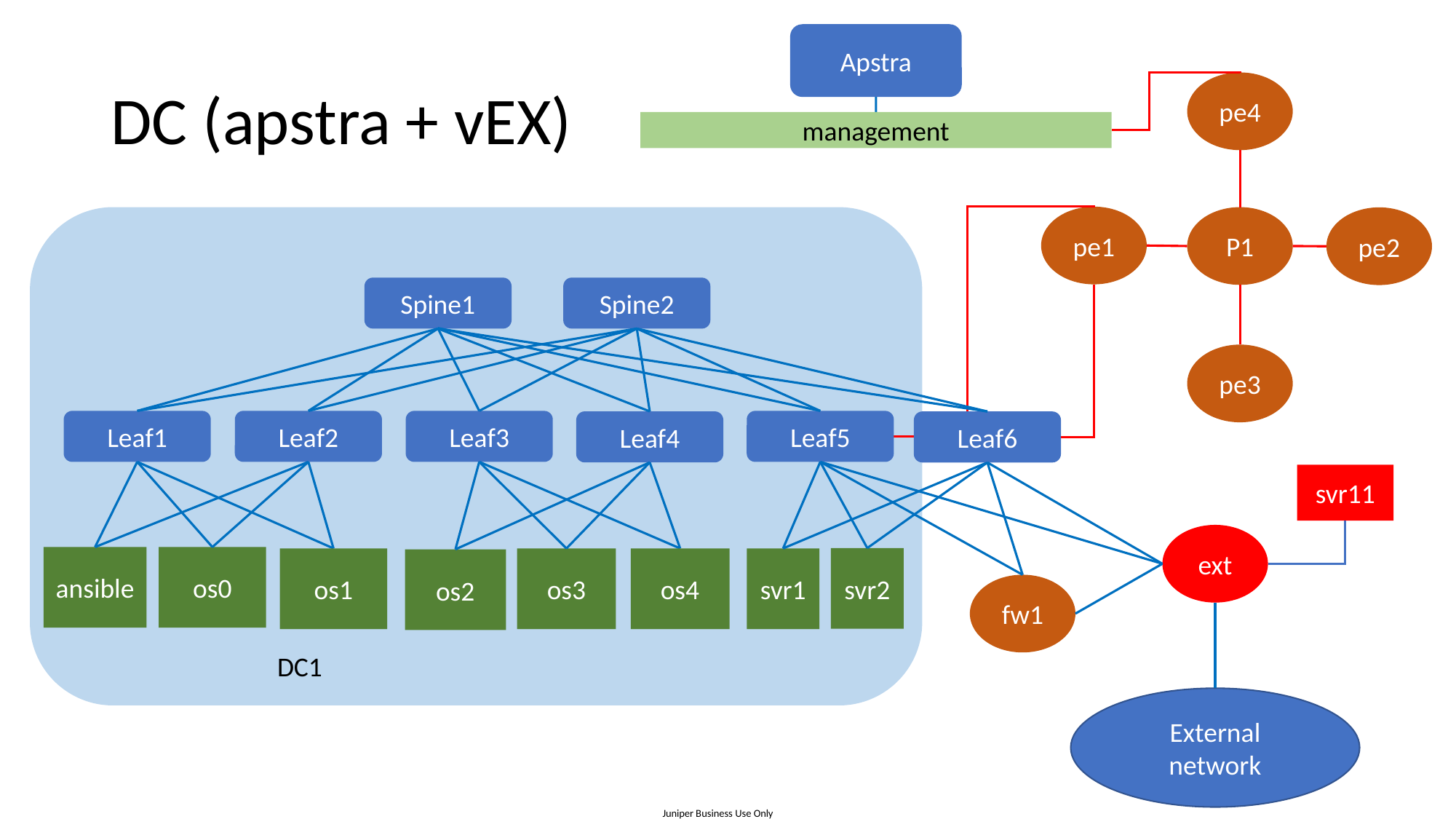

Apstra
# DC (apstra + vEX)
pe4
management
pe1

P1
pe2
Spine1
Spine2
pe3
Leaf5
Leaf2
Leaf3
Leaf1
Leaf4
Leaf6
svr11
ext
os0
ansible
svr2
os1
os4
svr1
os3
os2
fw1
DC1
External network